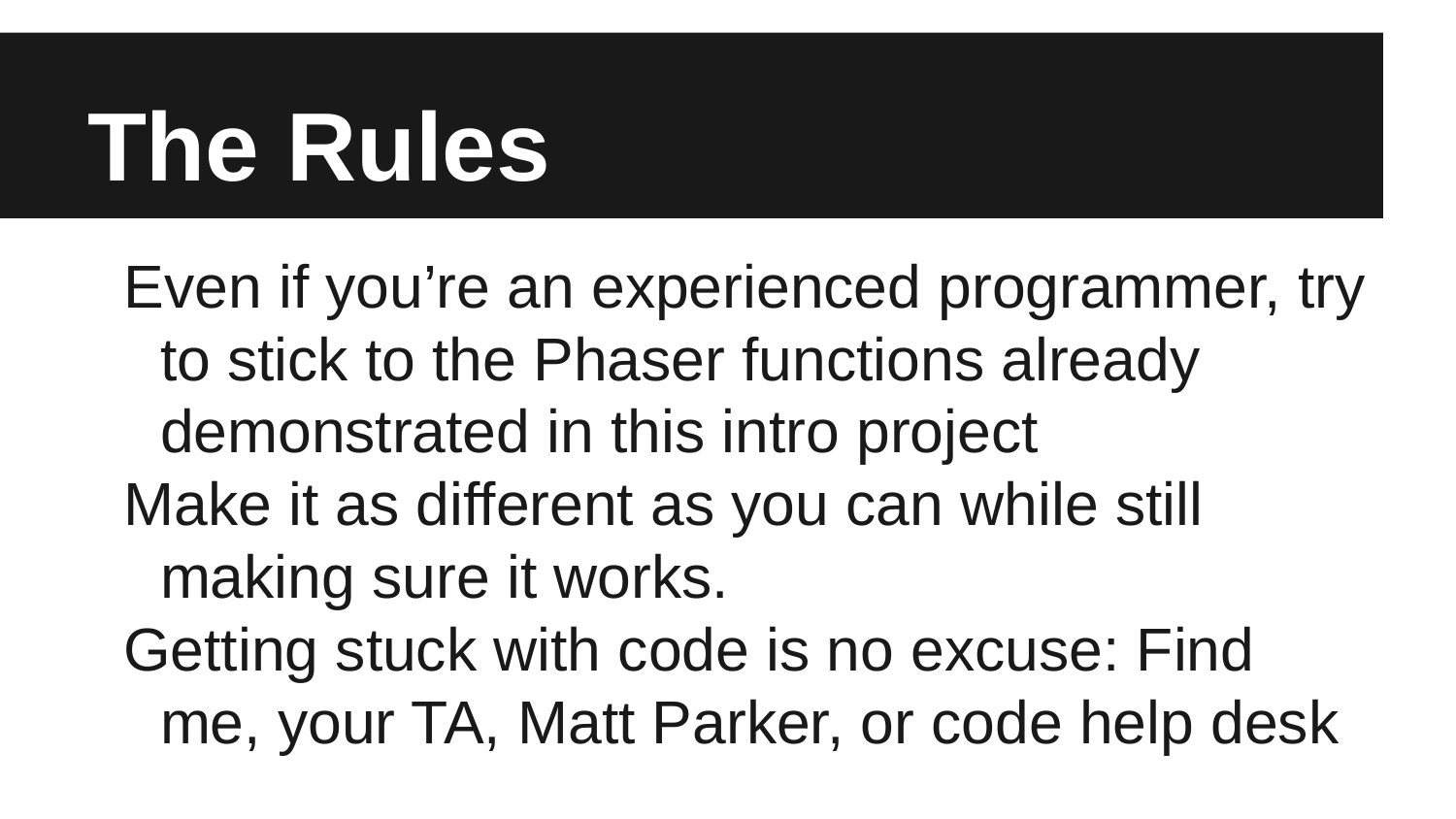

# The Rules
Even if you’re an experienced programmer, try to stick to the Phaser functions already demonstrated in this intro project
Make it as different as you can while still making sure it works.
Getting stuck with code is no excuse: Find me, your TA, Matt Parker, or code help desk